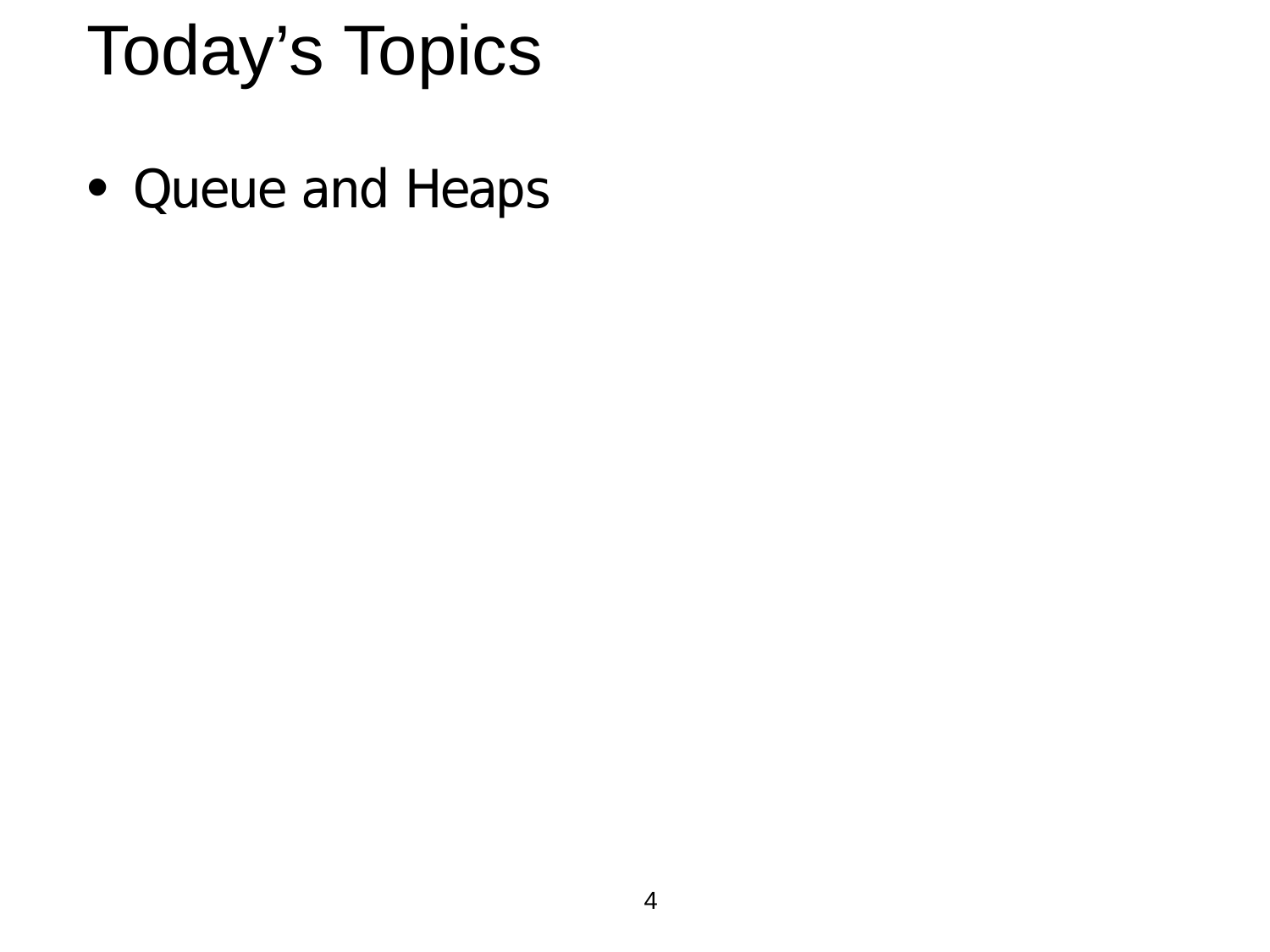

# Today’s Topics
Queue and Heaps

4